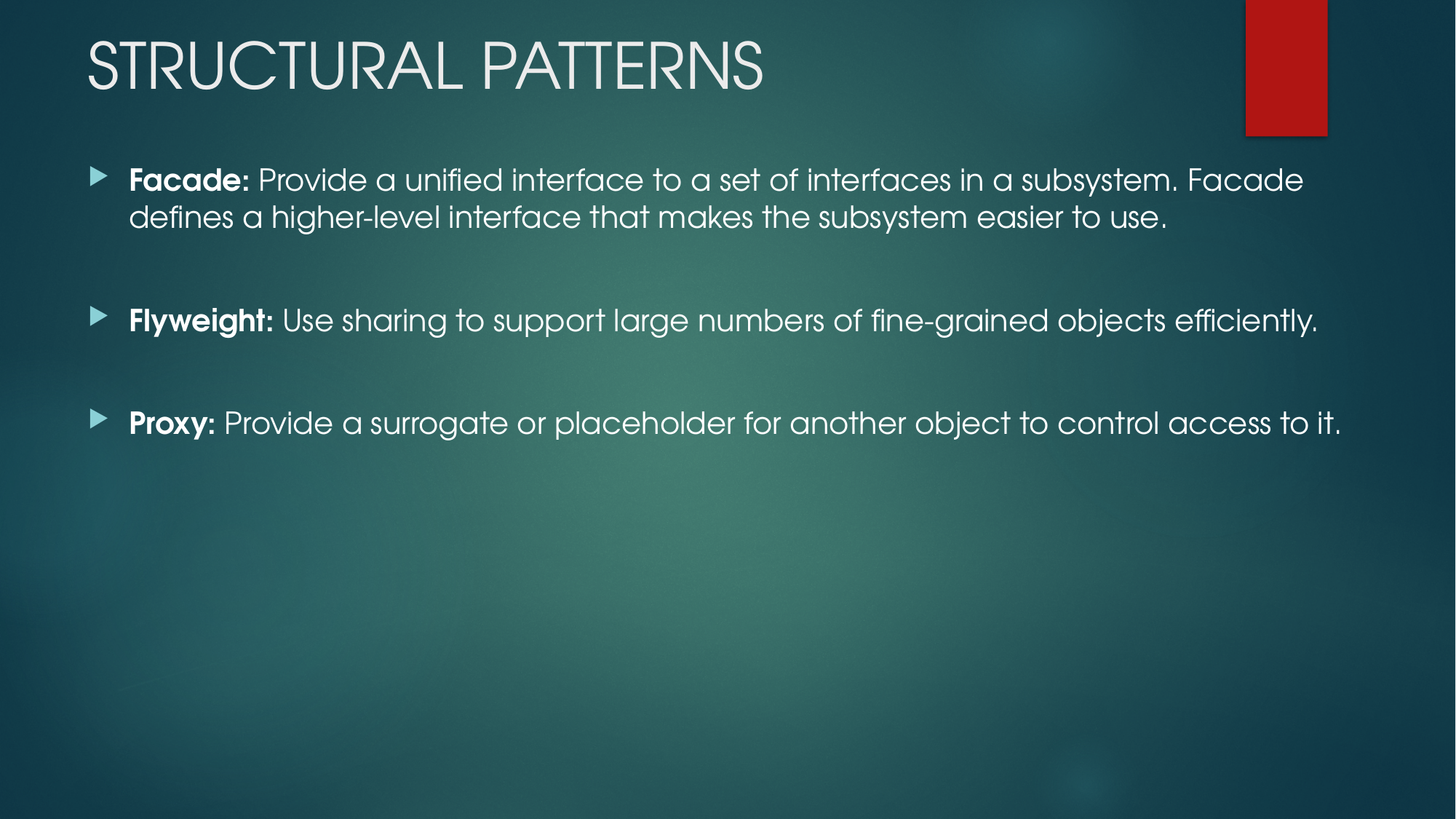

# STRUCTURAL PATTERNS
Facade: Provide a unified interface to a set of interfaces in a subsystem. Facade defines a higher-level interface that makes the subsystem easier to use.

Flyweight: Use sharing to support large numbers of fine-grained objects efficiently.

Proxy: Provide a surrogate or placeholder for another object to control access to it.